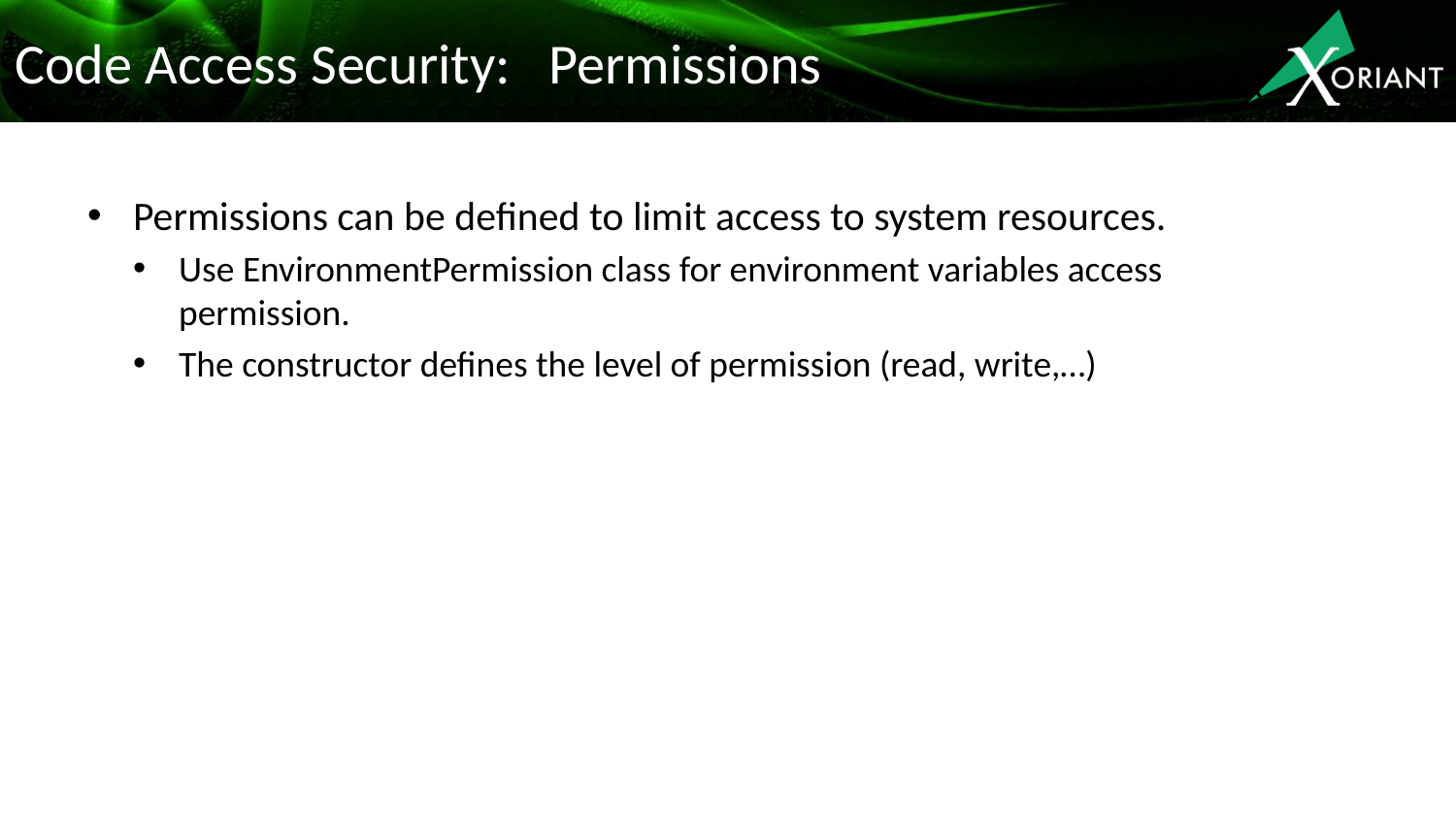

# Code Access Security:   Permissions
Permissions can be defined to limit access to system resources.
Use EnvironmentPermission class for environment variables access permission.
The constructor defines the level of permission (read, write,…)